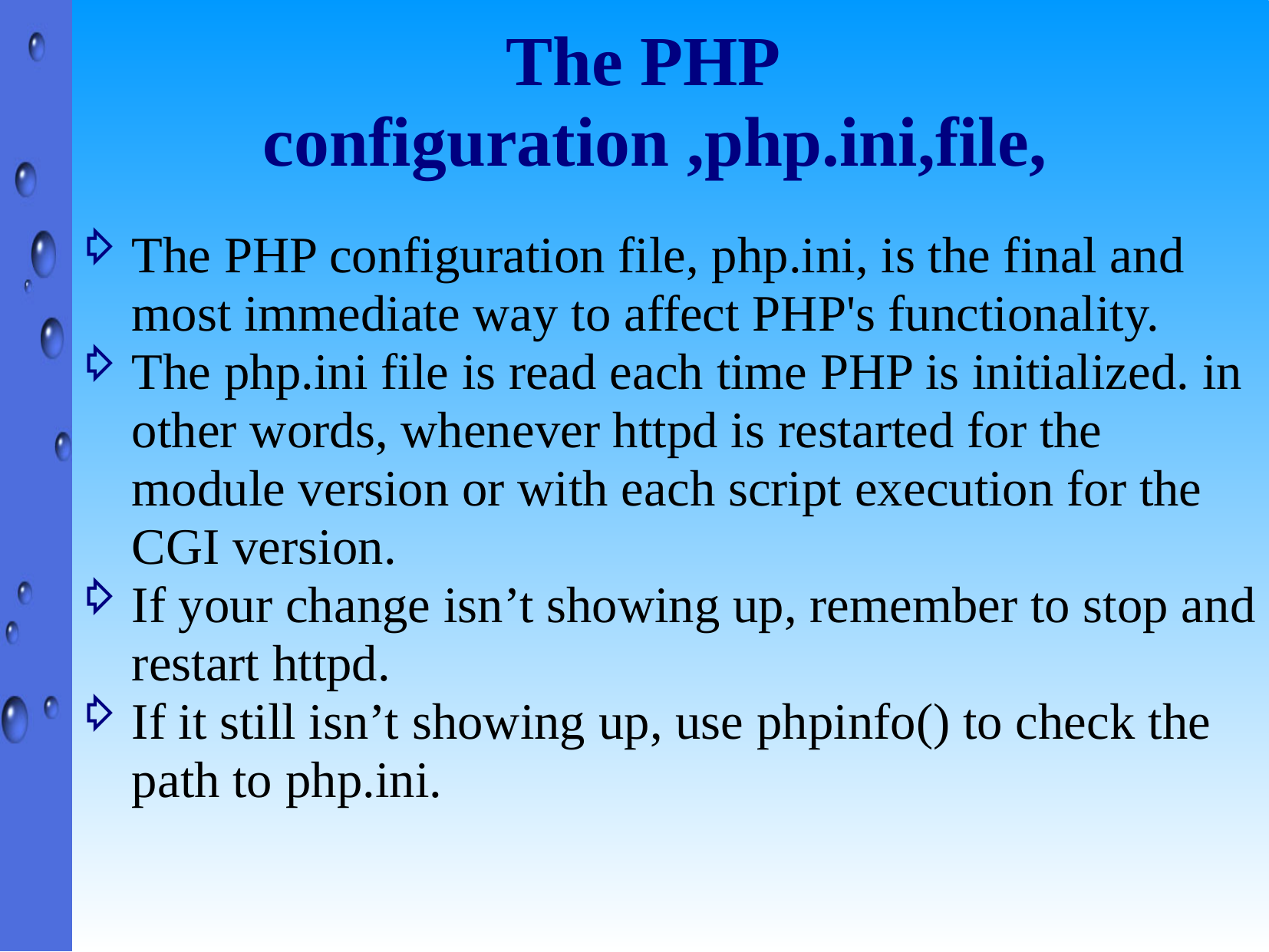

# The PHP configuration ,php.ini,file,
The PHP configuration file, php.ini, is the final and most immediate way to affect PHP's functionality.
The php.ini file is read each time PHP is initialized. in other words, whenever httpd is restarted for the module version or with each script execution for the CGI version.
If your change isn’t showing up, remember to stop and restart httpd.
If it still isn’t showing up, use phpinfo() to check the path to php.ini.